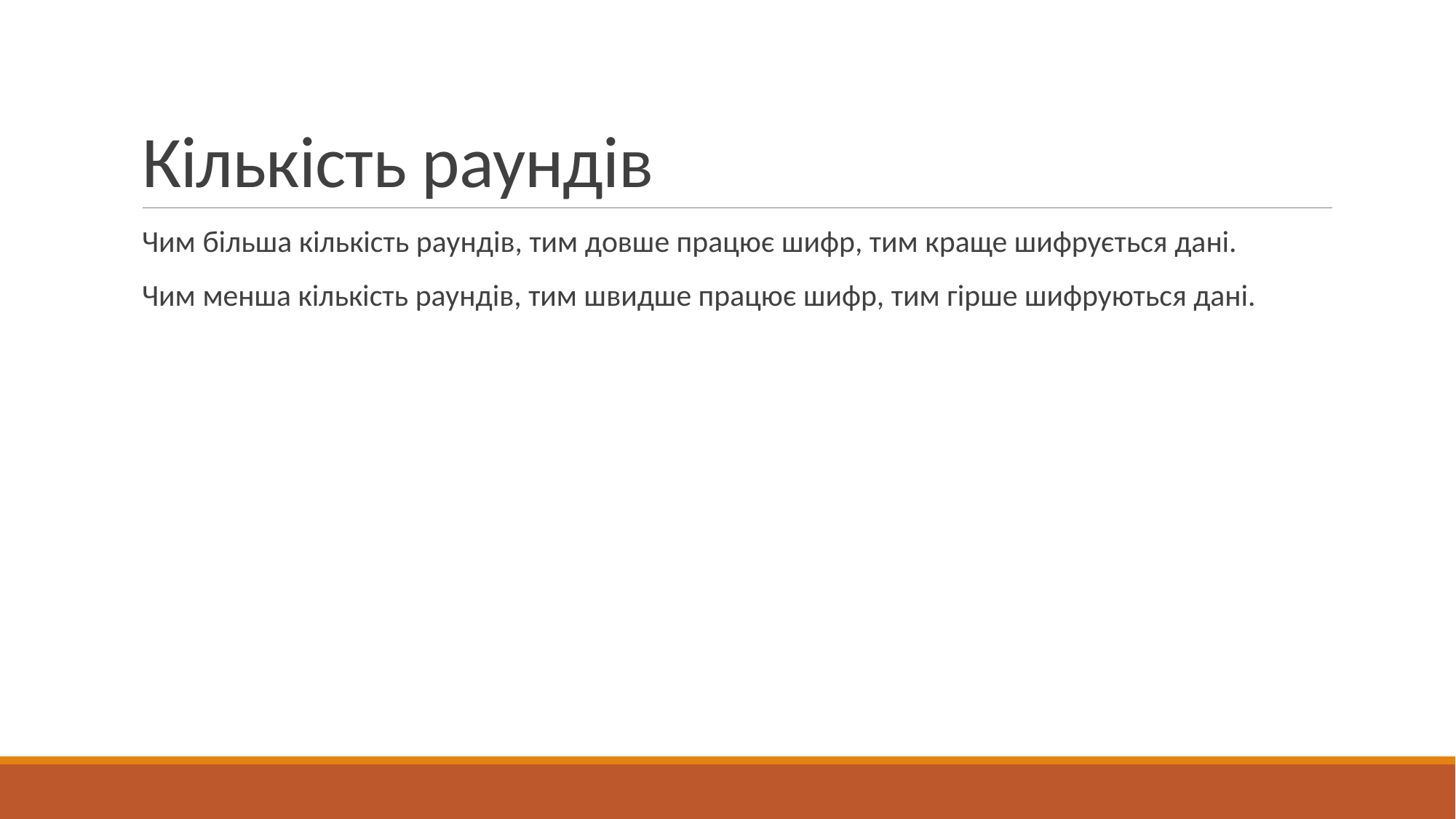

# Кількість раундів
Чим більша кількість раундів, тим довше працює шифр, тим краще шифрується дані.
Чим менша кількість раундів, тим швидше працює шифр, тим гірше шифруються дані.